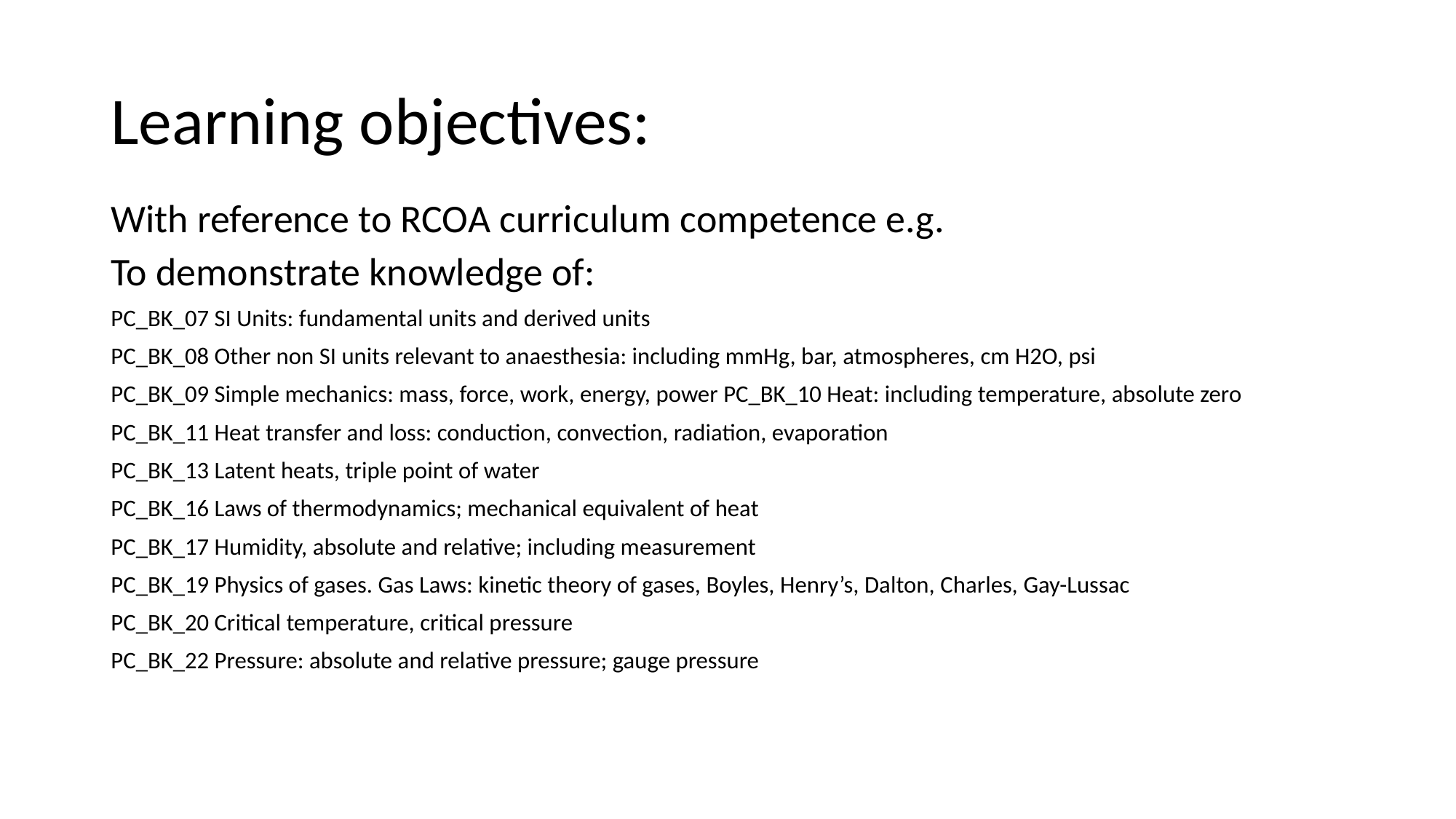

# Learning objectives:
With reference to RCOA curriculum competence e.g.
To demonstrate knowledge of:
PC_BK_07 SI Units: fundamental units and derived units
PC_BK_08 Other non SI units relevant to anaesthesia: including mmHg, bar, atmospheres, cm H2O, psi
PC_BK_09 Simple mechanics: mass, force, work, energy, power PC_BK_10 Heat: including temperature, absolute zero
PC_BK_11 Heat transfer and loss: conduction, convection, radiation, evaporation
PC_BK_13 Latent heats, triple point of water
PC_BK_16 Laws of thermodynamics; mechanical equivalent of heat
PC_BK_17 Humidity, absolute and relative; including measurement
PC_BK_19 Physics of gases. Gas Laws: kinetic theory of gases, Boyles, Henry’s, Dalton, Charles, Gay-Lussac
PC_BK_20 Critical temperature, critical pressure
PC_BK_22 Pressure: absolute and relative pressure; gauge pressure